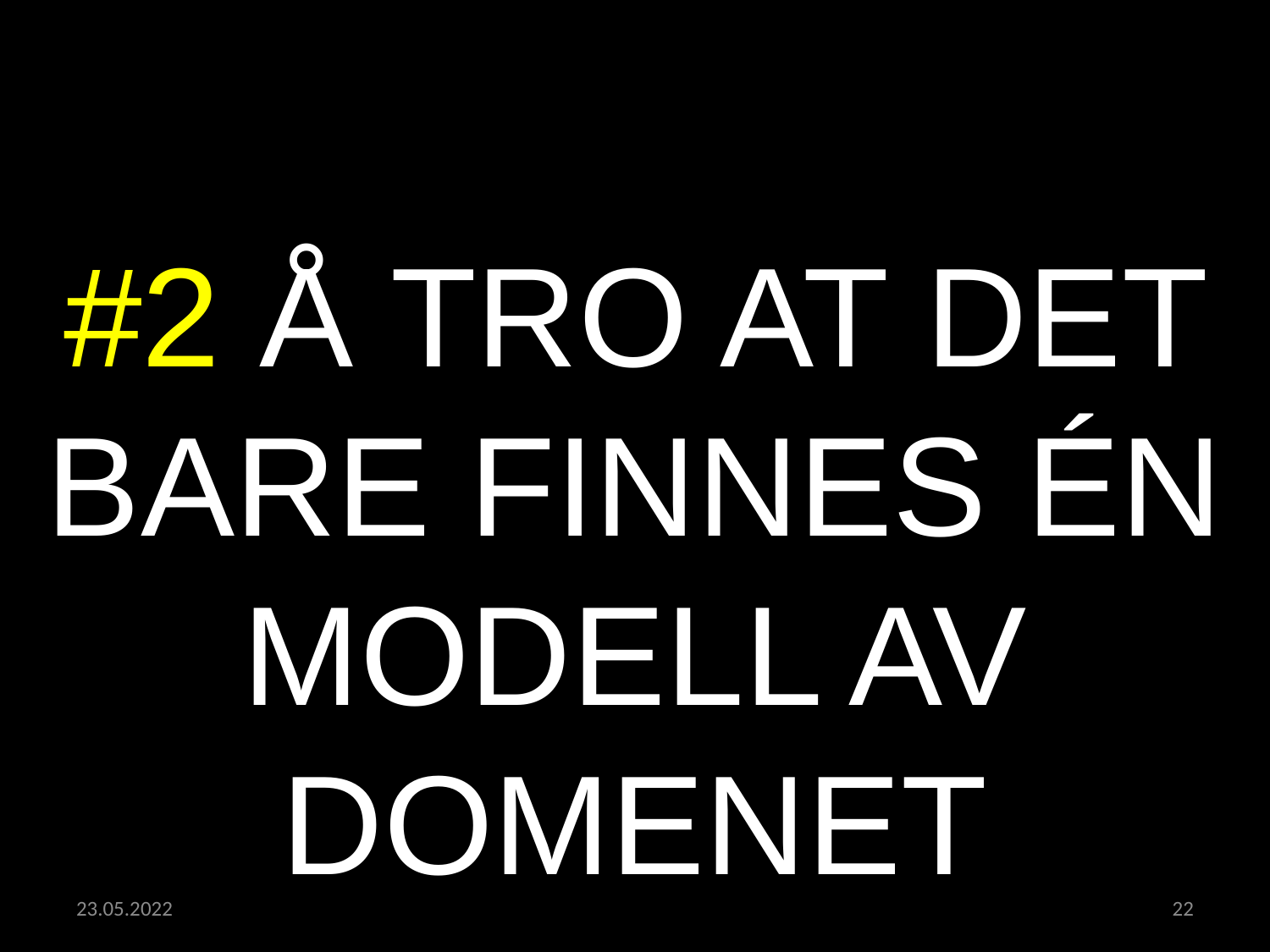

#2 Å TRO AT DET BARE FINNES ÉN MODELL AV DOMENET
23.05.2022
22